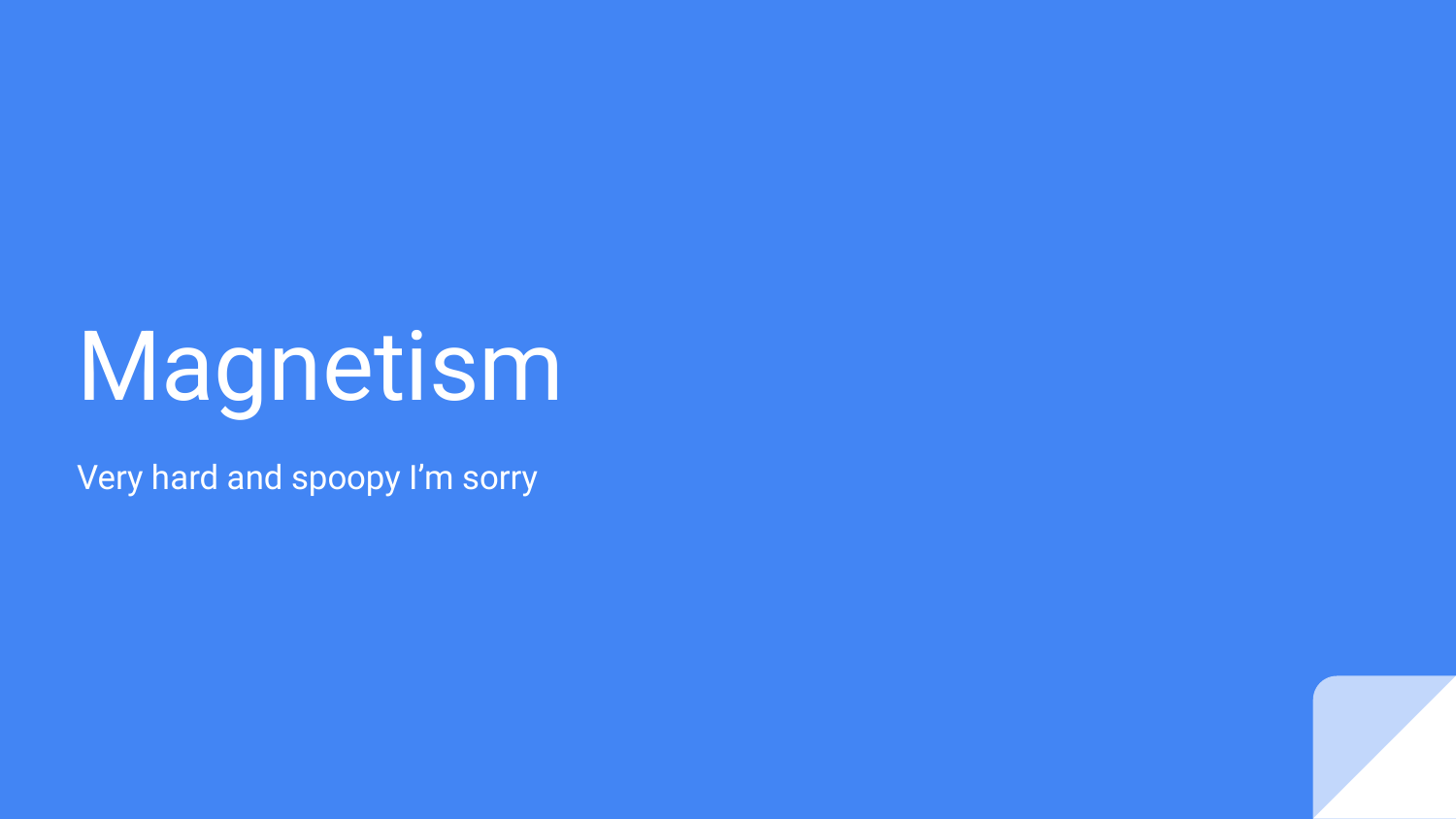

# Magnetism
Very hard and spoopy I’m sorry